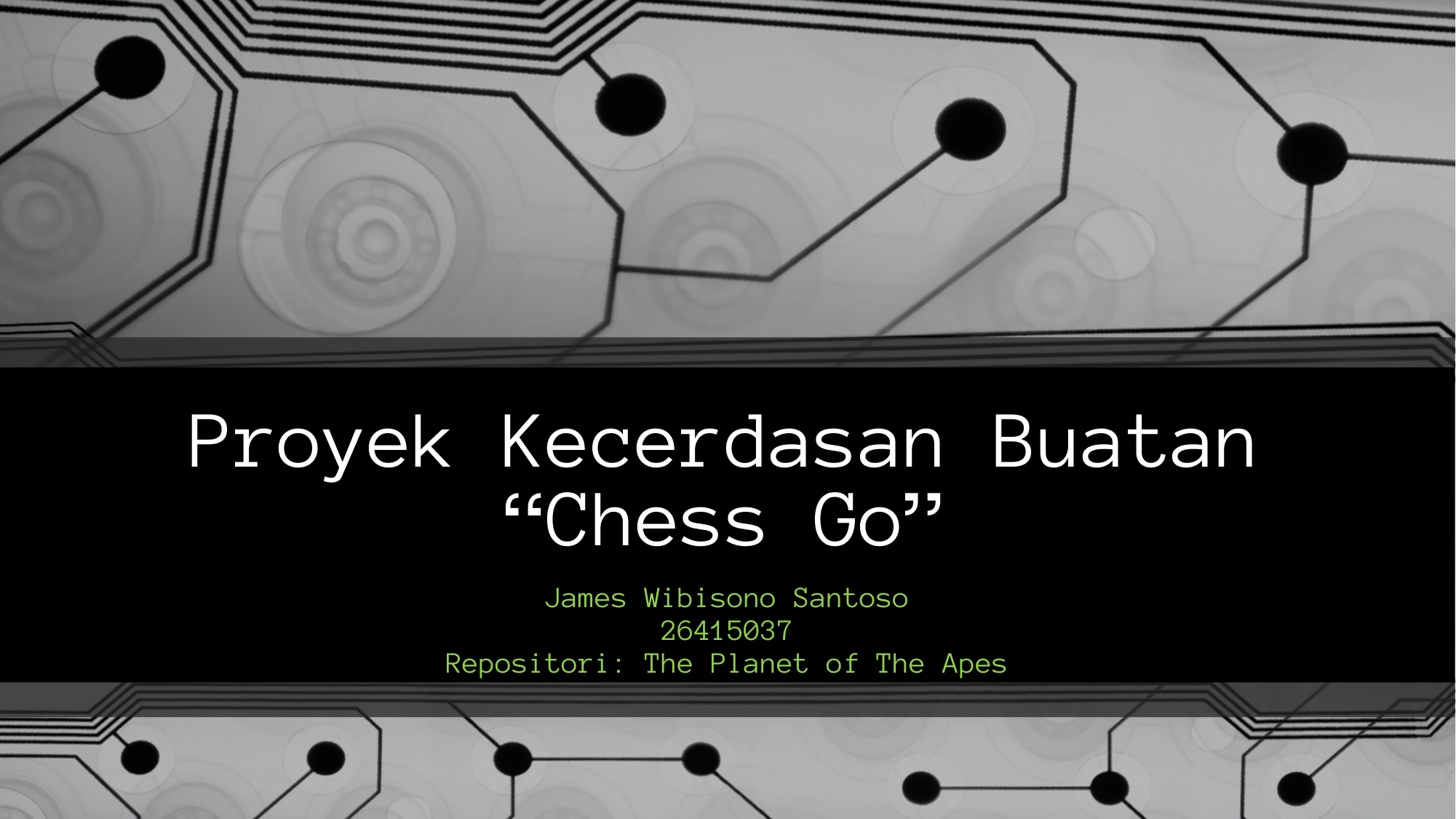

# Proyek Kecerdasan Buatan “Chess Go”
James Wibisono Santoso
26415037
Repositori: The Planet of The Apes